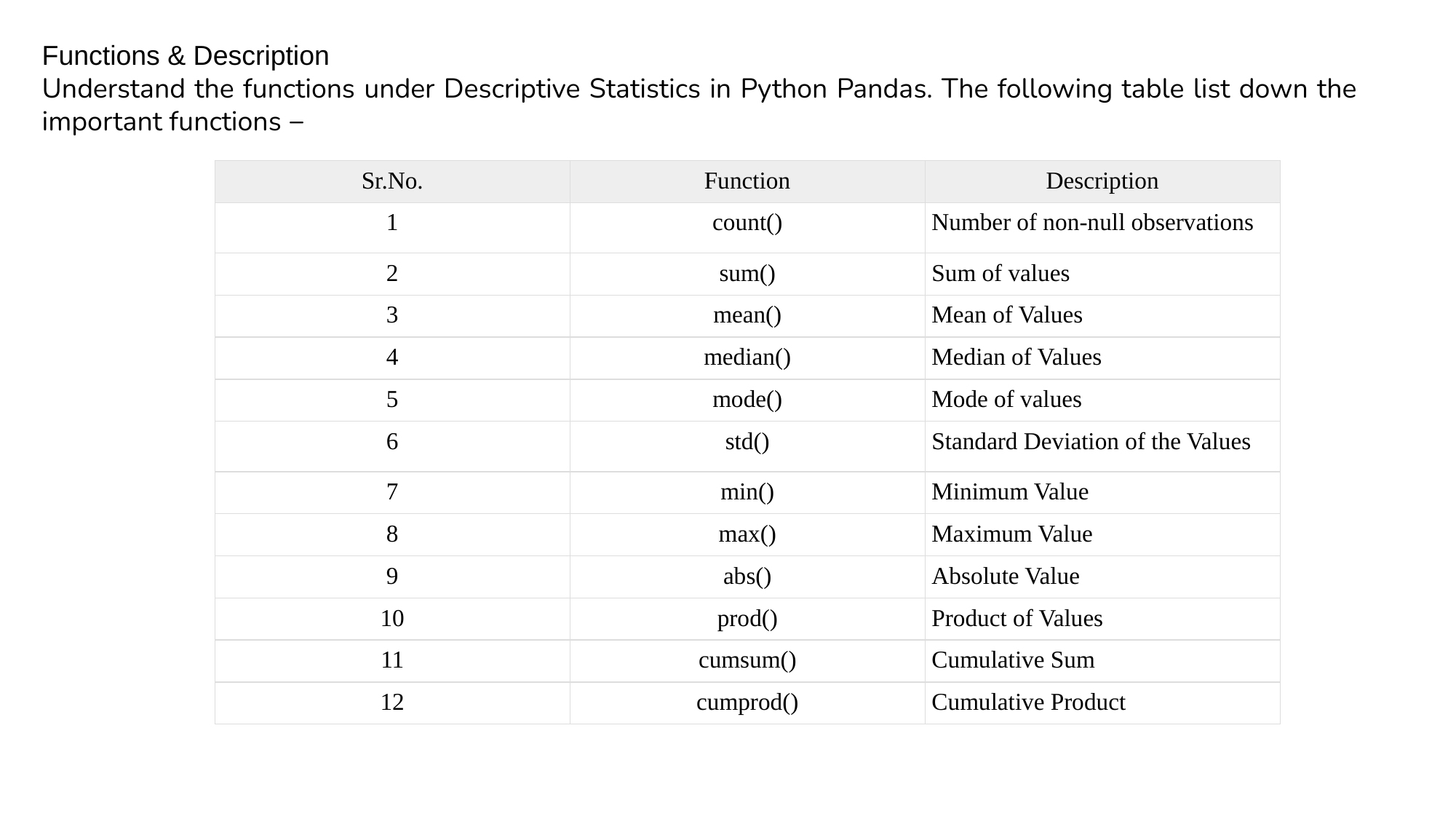

Functions & Description
Understand the functions under Descriptive Statistics in Python Pandas. The following table list down the important functions −
| Sr.No. | Function | Description |
| --- | --- | --- |
| 1 | count() | Number of non-null observations |
| 2 | sum() | Sum of values |
| 3 | mean() | Mean of Values |
| 4 | median() | Median of Values |
| 5 | mode() | Mode of values |
| 6 | std() | Standard Deviation of the Values |
| 7 | min() | Minimum Value |
| 8 | max() | Maximum Value |
| 9 | abs() | Absolute Value |
| 10 | prod() | Product of Values |
| 11 | cumsum() | Cumulative Sum |
| 12 | cumprod() | Cumulative Product |